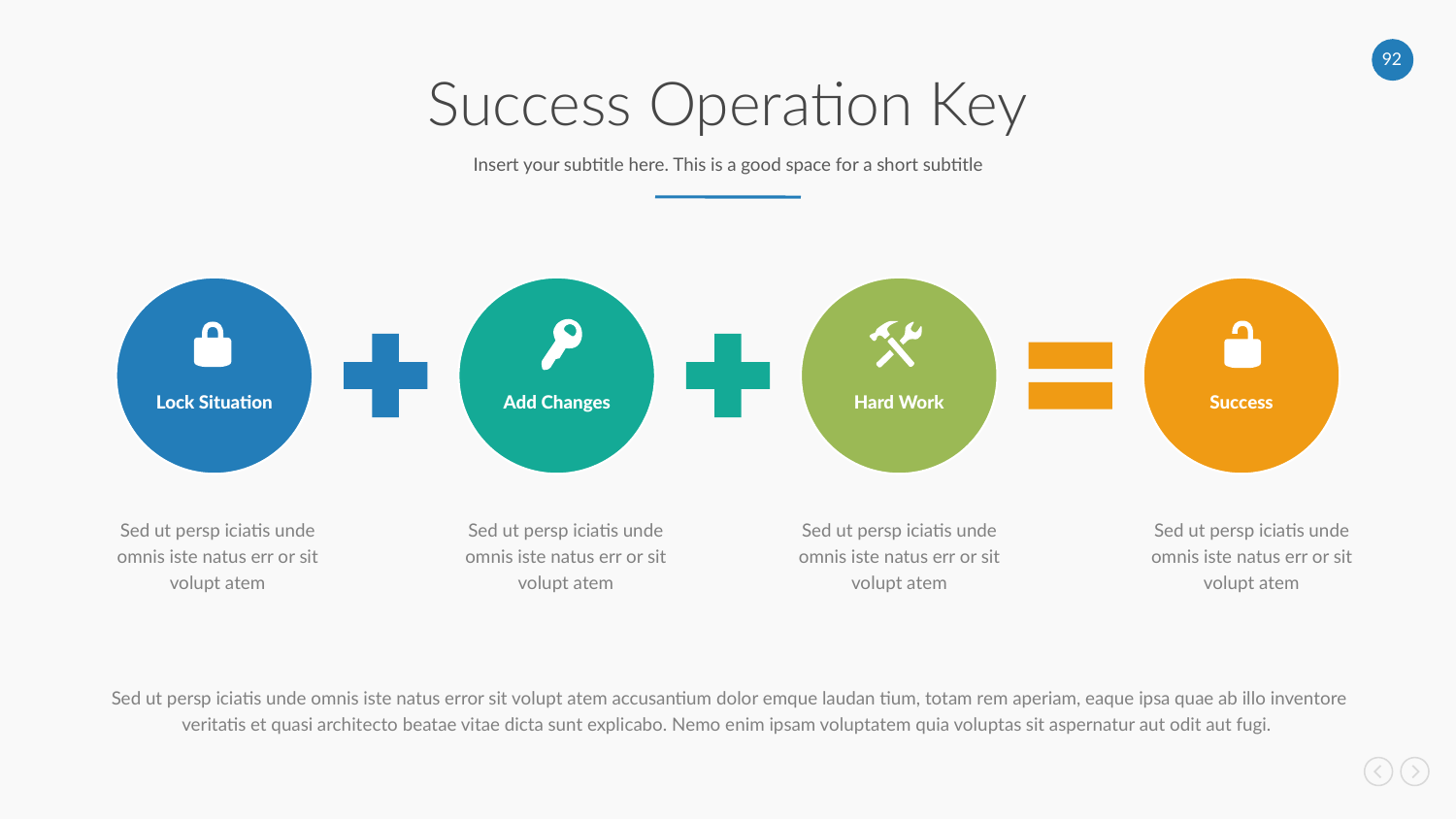

Success Operation Key
Insert your subtitle here. This is a good space for a short subtitle

Lock Situation

Add Changes

Hard Work

Success

Sed ut persp iciatis unde omnis iste natus err or sit volupt atem
Sed ut persp iciatis unde omnis iste natus err or sit volupt atem
Sed ut persp iciatis unde omnis iste natus err or sit volupt atem
Sed ut persp iciatis unde omnis iste natus err or sit volupt atem
Sed ut persp iciatis unde omnis iste natus error sit volupt atem accusantium dolor emque laudan tium, totam rem aperiam, eaque ipsa quae ab illo inventore veritatis et quasi architecto beatae vitae dicta sunt explicabo. Nemo enim ipsam voluptatem quia voluptas sit aspernatur aut odit aut fugi.